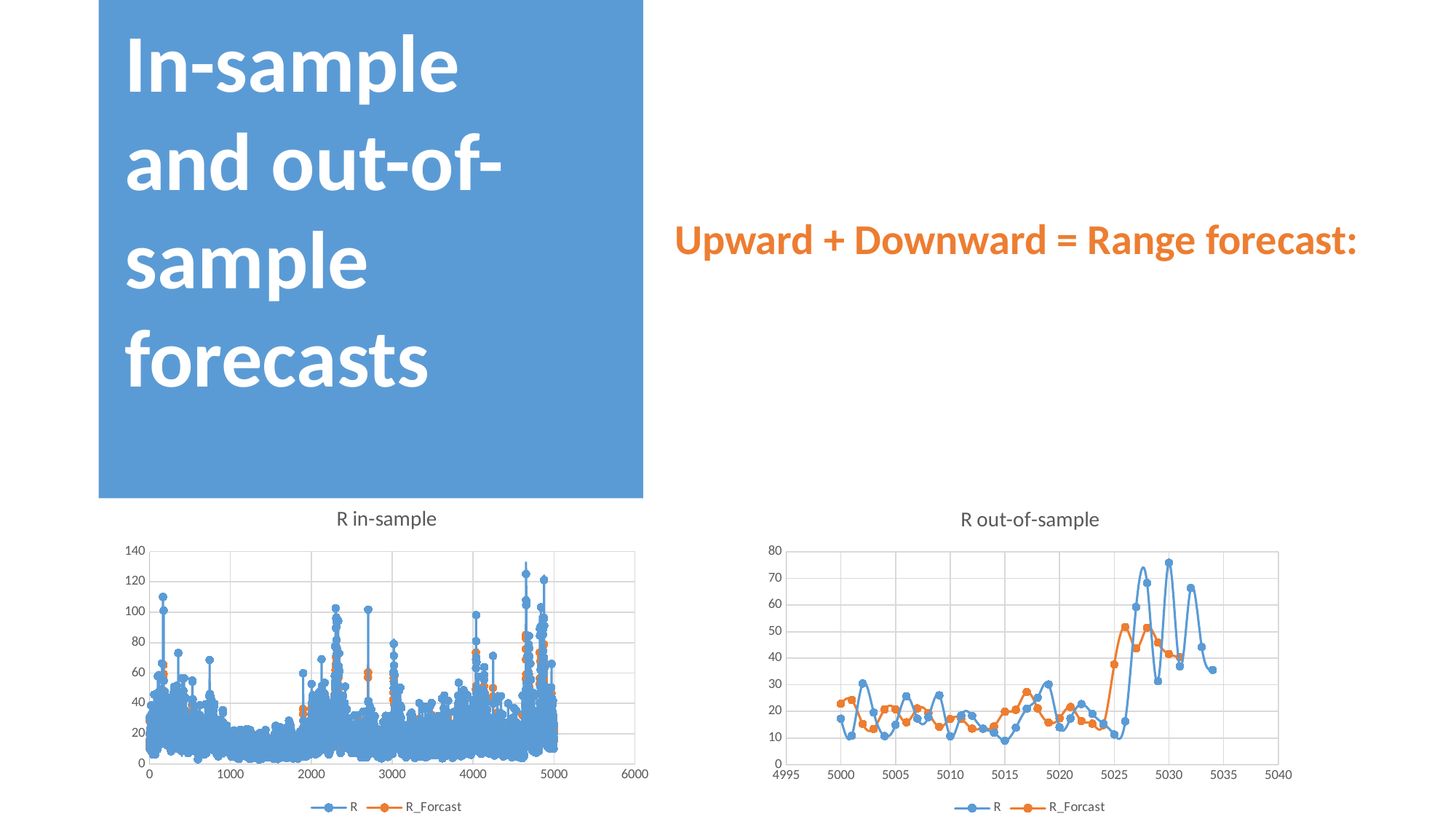

In-sample and out-of-sample forecasts
Upward + Downward = Range forecast:

### Chart: R in-sample

| Category | R | R_Forcast |
|---|---|---|

### Chart: R out-of-sample

| Category | R | R_Forcast |
|---|---|---|